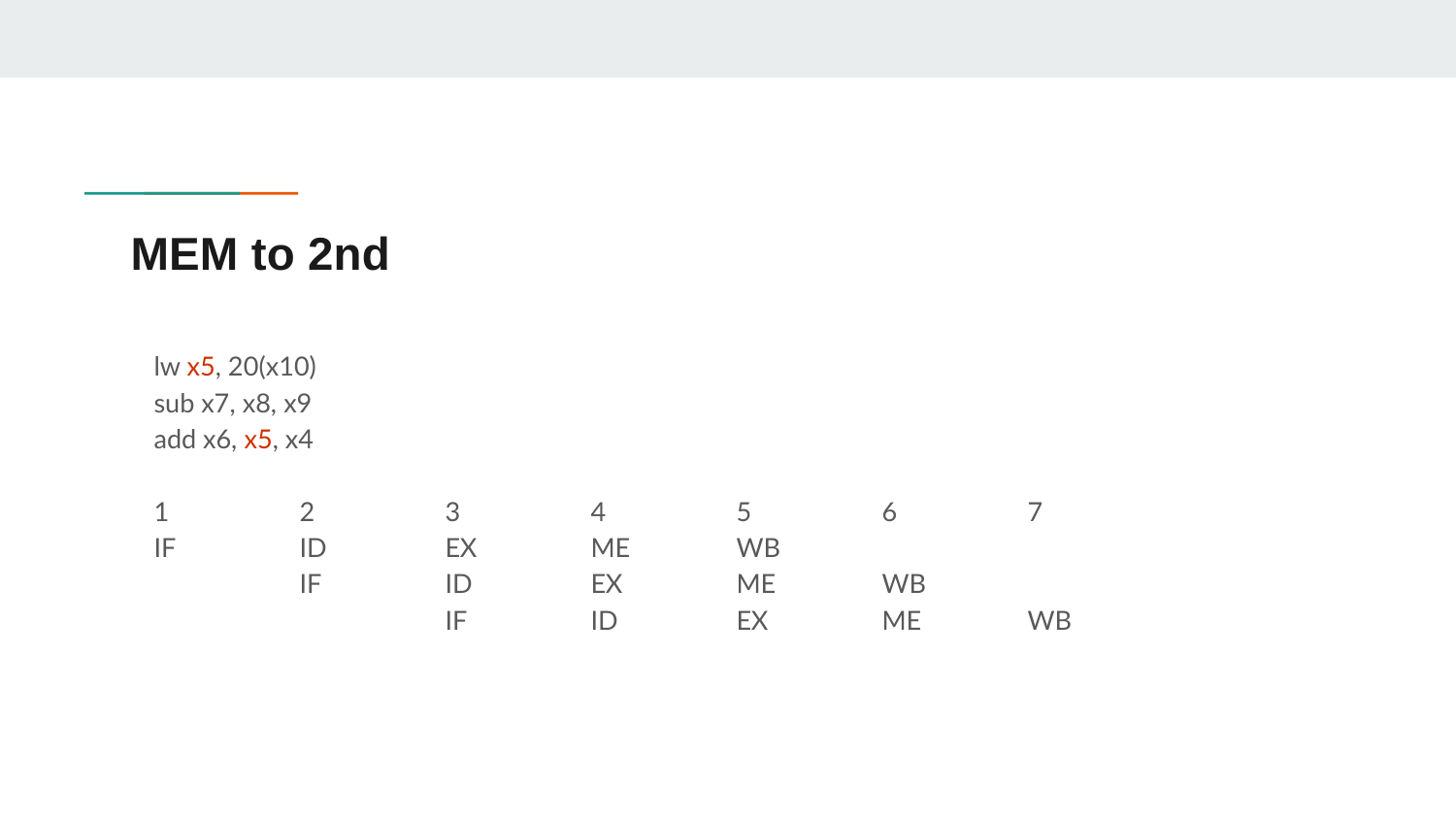

# MEM to 2nd
lw x5, 20(x10)
sub x7, x8, x9
add x6, x5, x4

1	2	3	4	5	6	7
IF	ID	EX	ME	WB
	IF	ID	EX	ME	WB
		IF	ID	EX	ME	WB